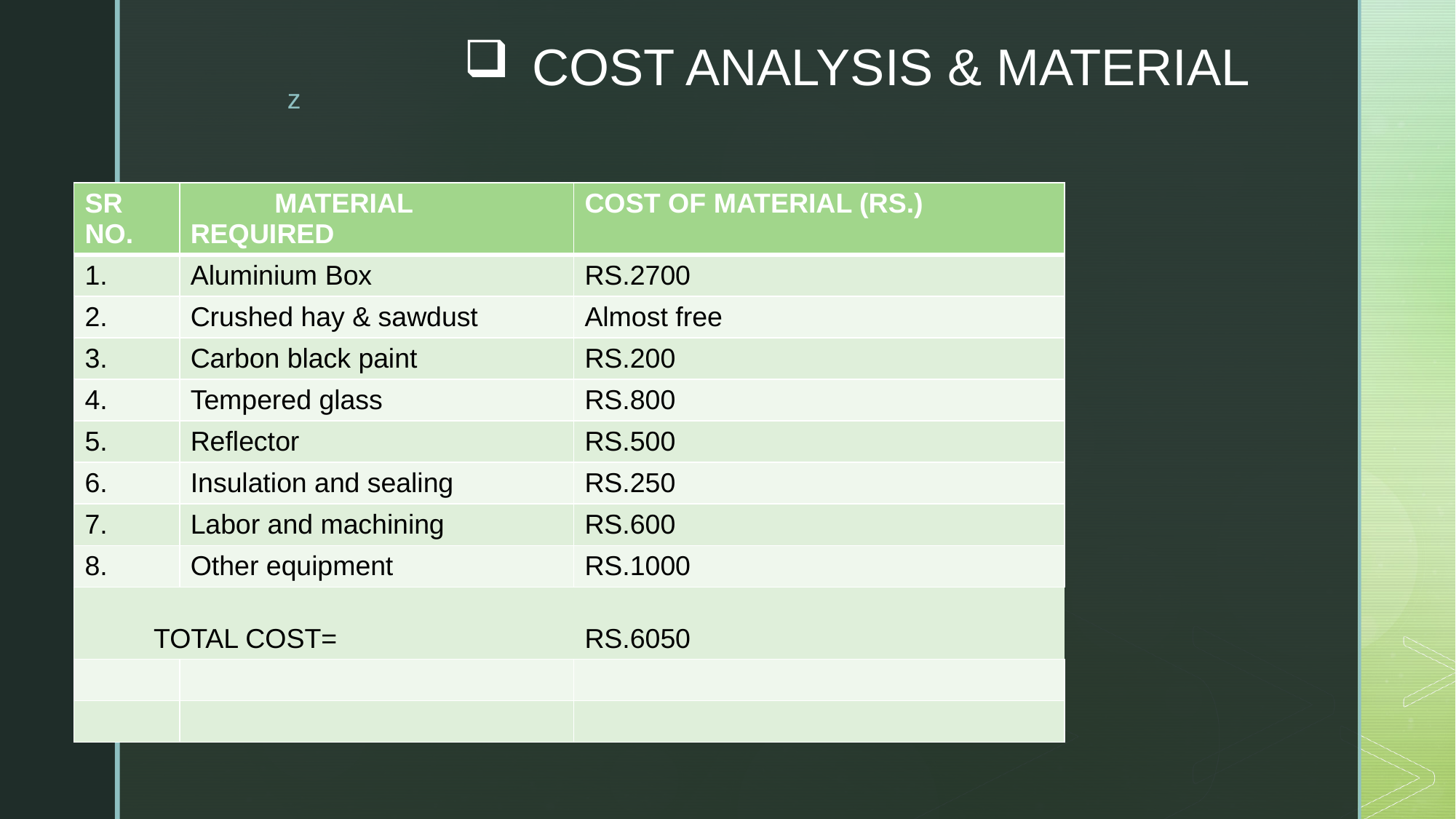

# COST ANALYSIS & MATERIAL
| SR NO. | MATERIAL REQUIRED | COST OF MATERIAL (RS.) |
| --- | --- | --- |
| 1. | Aluminium Box | RS.2700 |
| 2. | Crushed hay & sawdust | Almost free |
| 3. | Carbon black paint | RS.200 |
| 4. | Tempered glass | RS.800 |
| 5. | Reflector | RS.500 |
| 6. | Insulation and sealing | RS.250 |
| 7. | Labor and machining | RS.600 |
| 8. | Other equipment | RS.1000 |
| TOTAL COST= |  | RS.6050 |
|  |  |  |
|  |  |  |